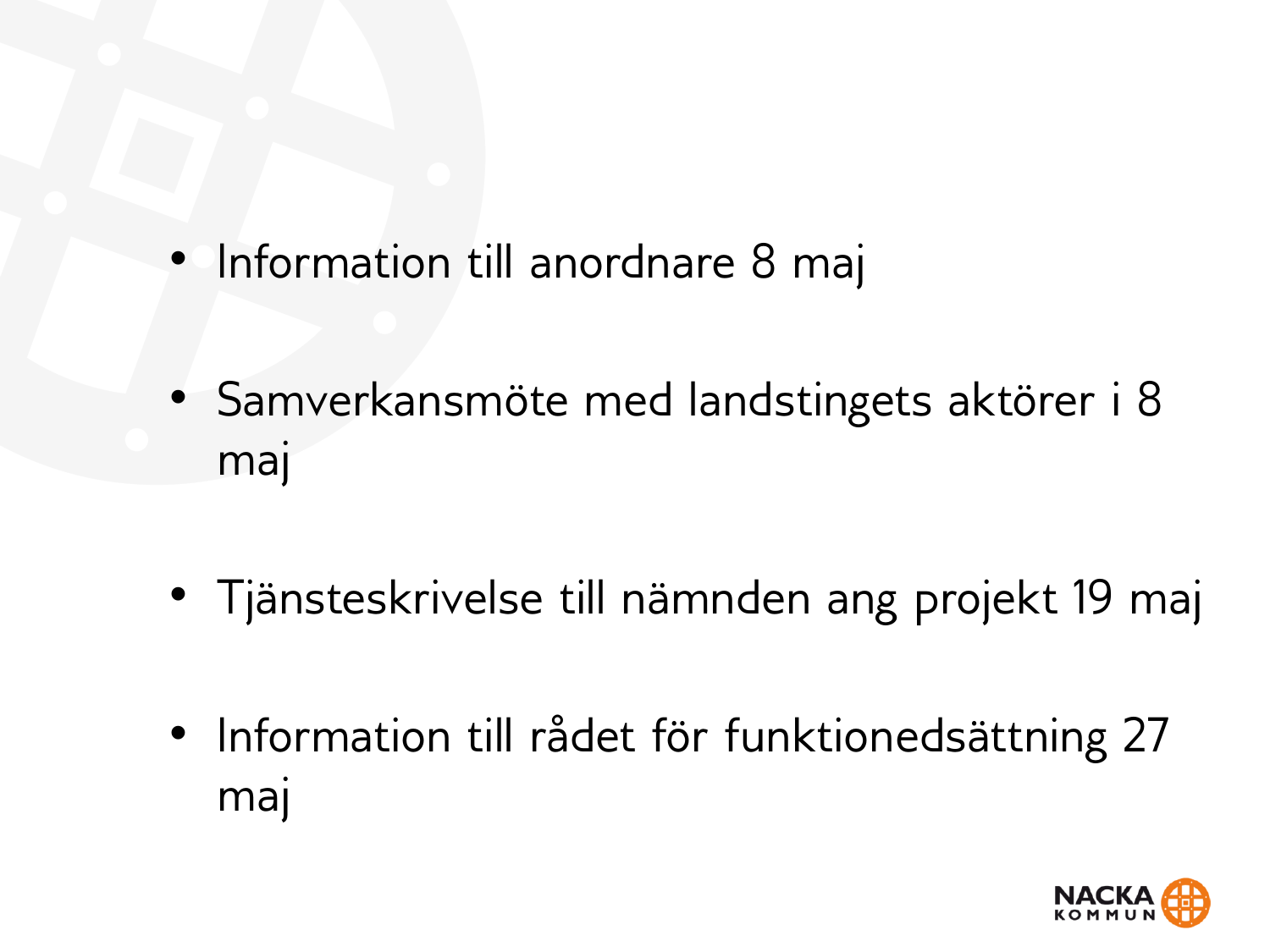

#
Information till anordnare 8 maj

Samverkansmöte med landstingets aktörer i 8 maj

Tjänsteskrivelse till nämnden ang projekt 19 maj

Information till rådet för funktionedsättning 27 maj